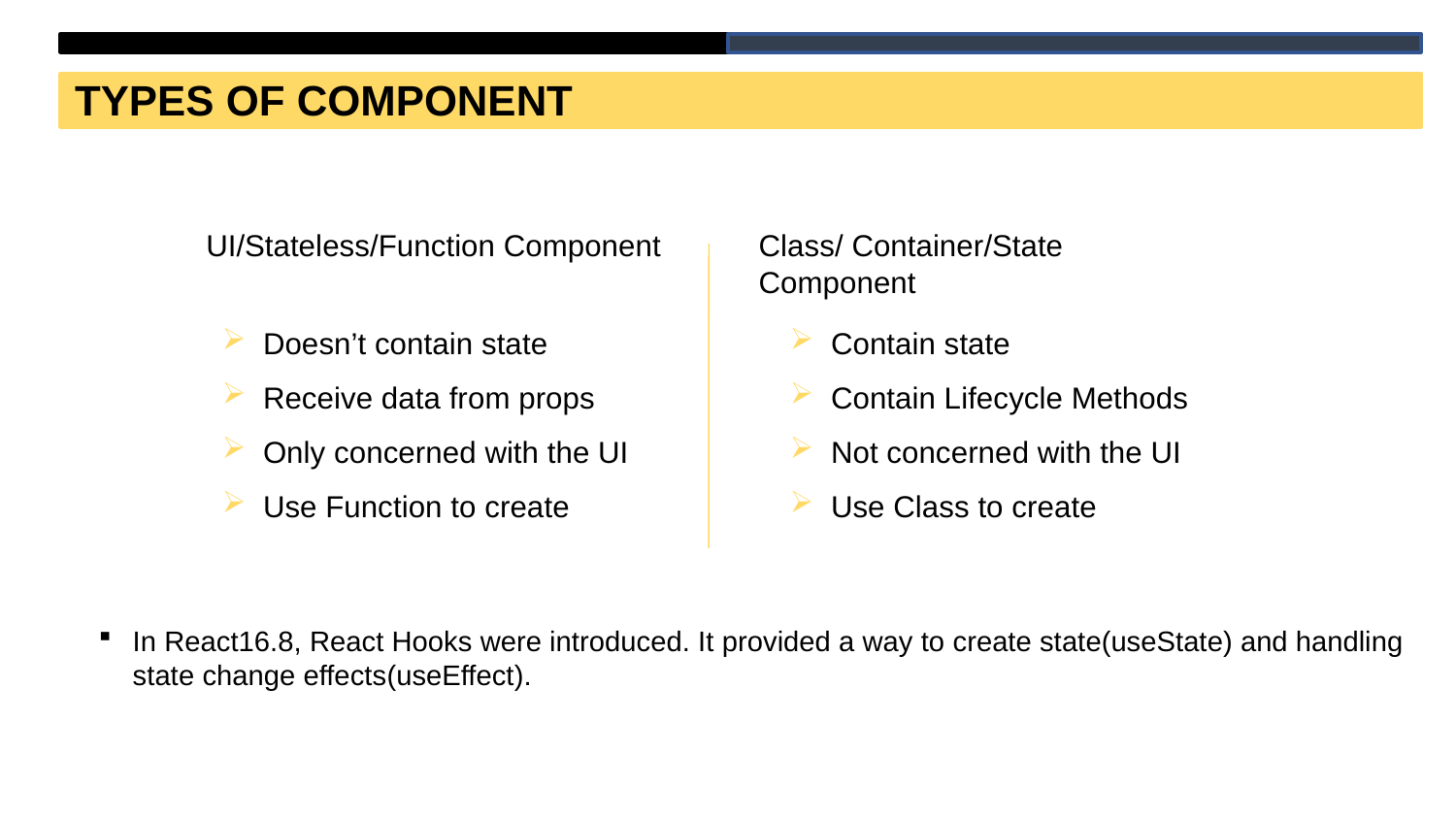

TYPES OF COMPONENT

# HTML
UI/Stateless/Function Component
Class/ Container/State Component
Doesn’t contain state
Receive data from props
Only concerned with the UI
Use Function to create
Contain state
Contain Lifecycle Methods
Not concerned with the UI
Use Class to create
In React16.8, React Hooks were introduced. It provided a way to create state(useState) and handling state change effects(useEffect).